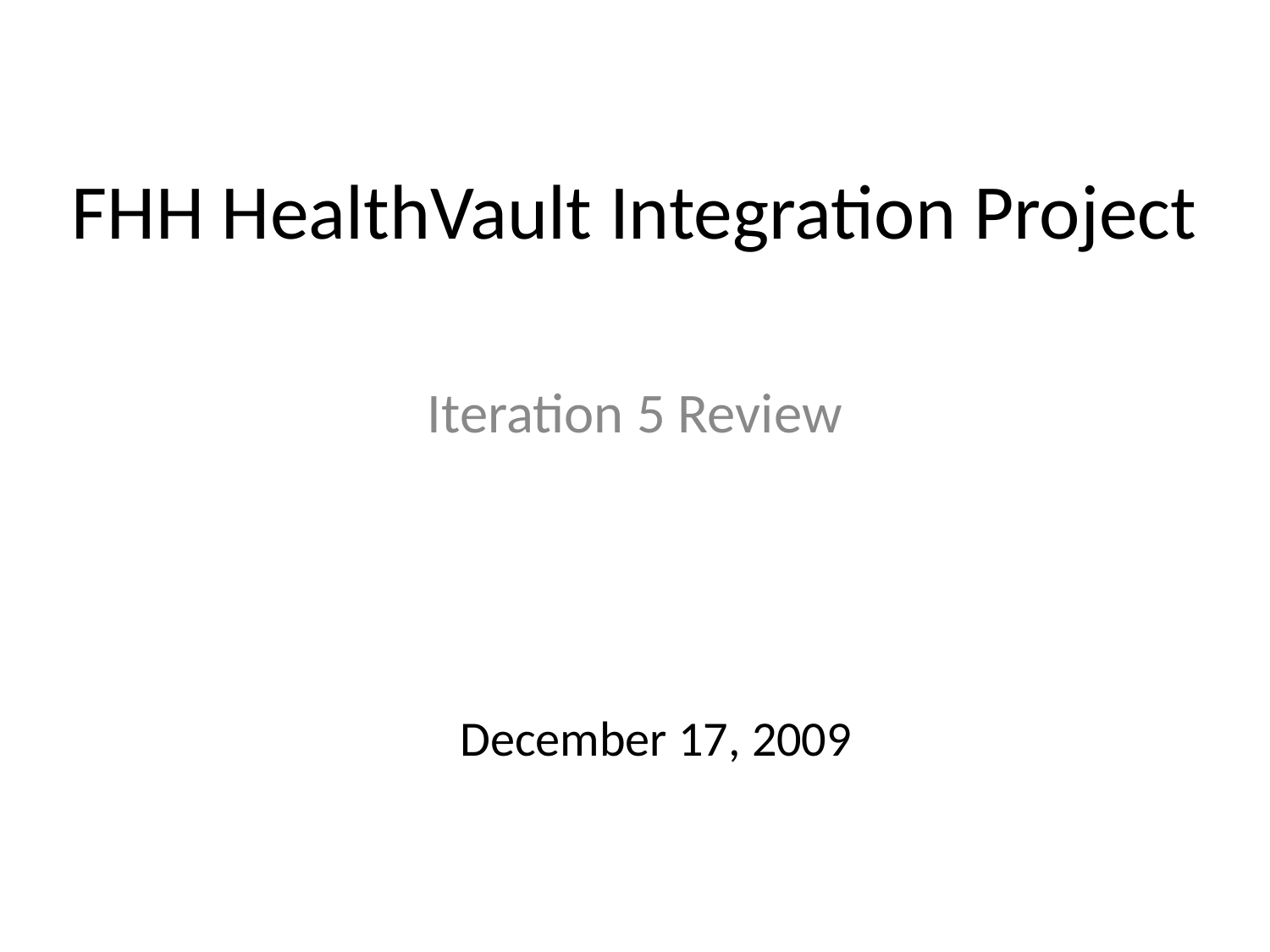

# FHH HealthVault Integration Project
Iteration 5 Review
December 17, 2009